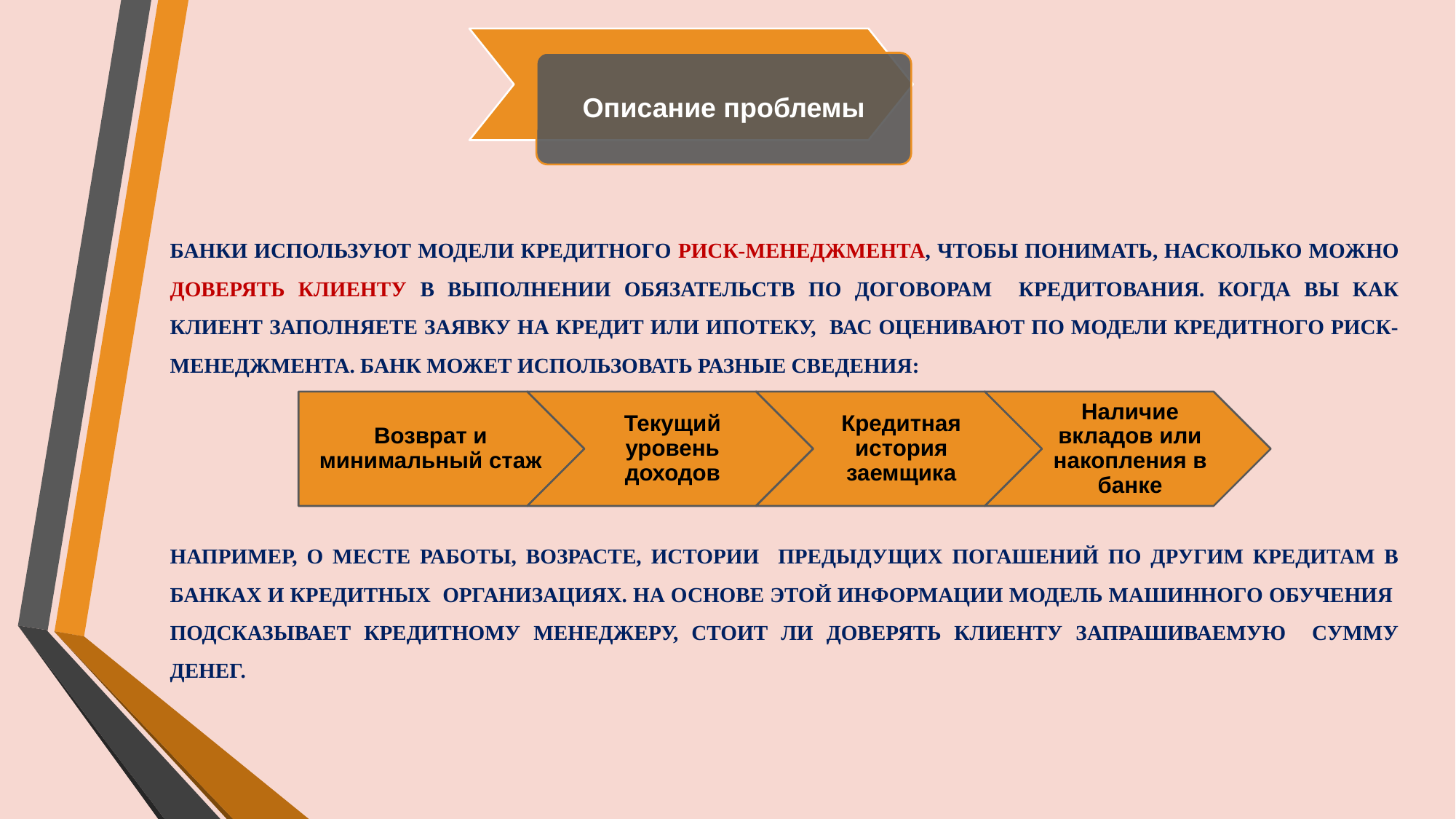

Описание проблемы
Банки используют модели кредитного риск-менеджмента, чтобы понимать, насколько можно доверять клиенту в выполнении обязательств по договорам  кредитования. Когда вы как клиент заполняете заявку на кредит или ипотеку,  вас оценивают по модели кредитного риск-менеджмента. Банк может использовать разные сведения:

например, о месте работы, возрасте, истории  предыдущих погашений по другим кредитам в банках и кредитных  организациях. На основе этой информации модель машинного обучения  подсказывает кредитному менеджеру, стоит ли доверять КЛИЕНТУ запрашиваемую  сумму денег.

Возврат и минимальный стаж
Текущий уровень доходов
Кредитная история заемщика
Наличие вкладов или накопления в банке